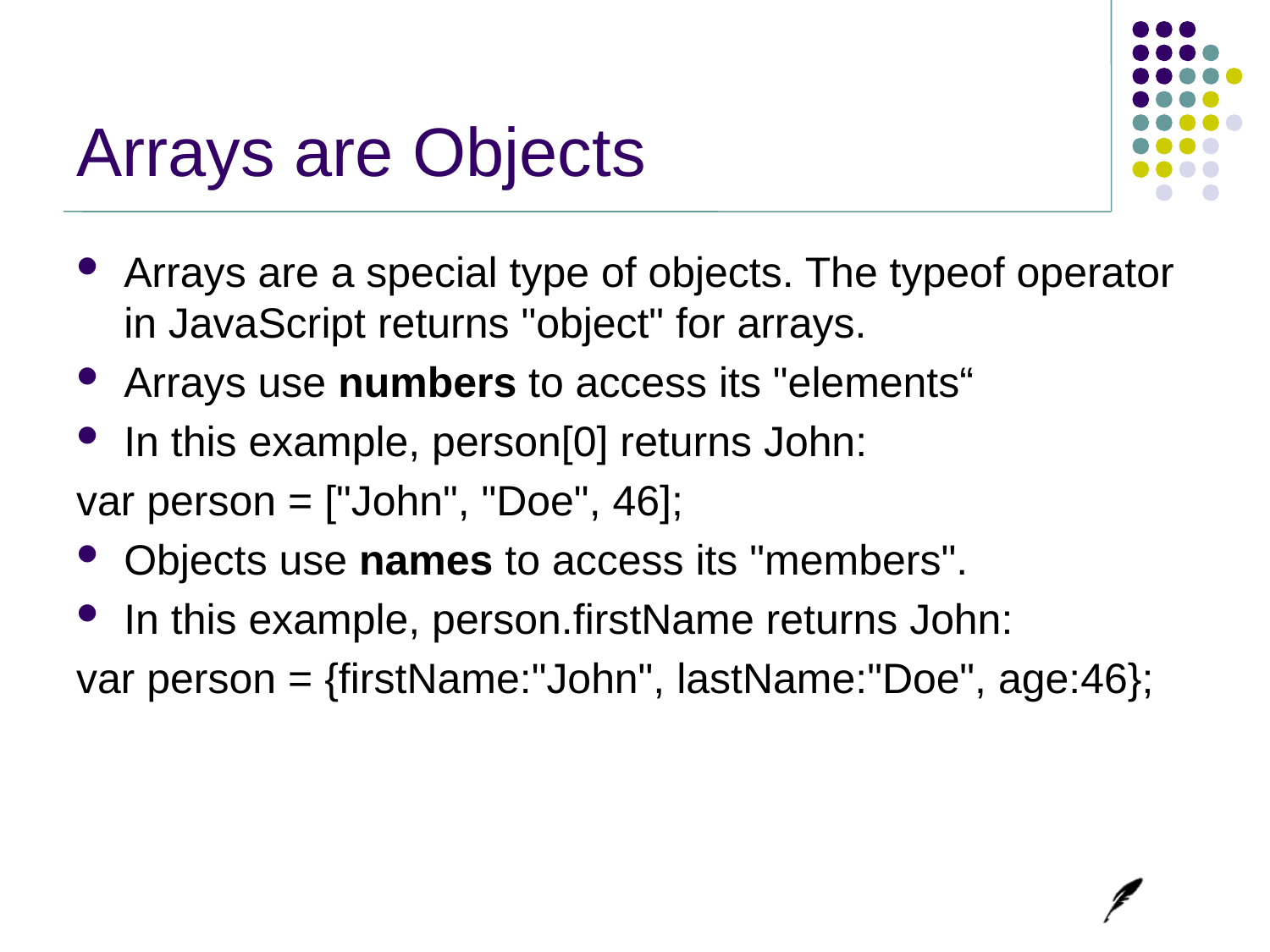

# Arrays are Objects
Arrays are a special type of objects. The typeof operator in JavaScript returns "object" for arrays.
Arrays use numbers to access its "elements“
In this example, person[0] returns John:
var person = ["John", "Doe", 46];
Objects use names to access its "members".
In this example, person.firstName returns John:
var person = {firstName:"John", lastName:"Doe", age:46};